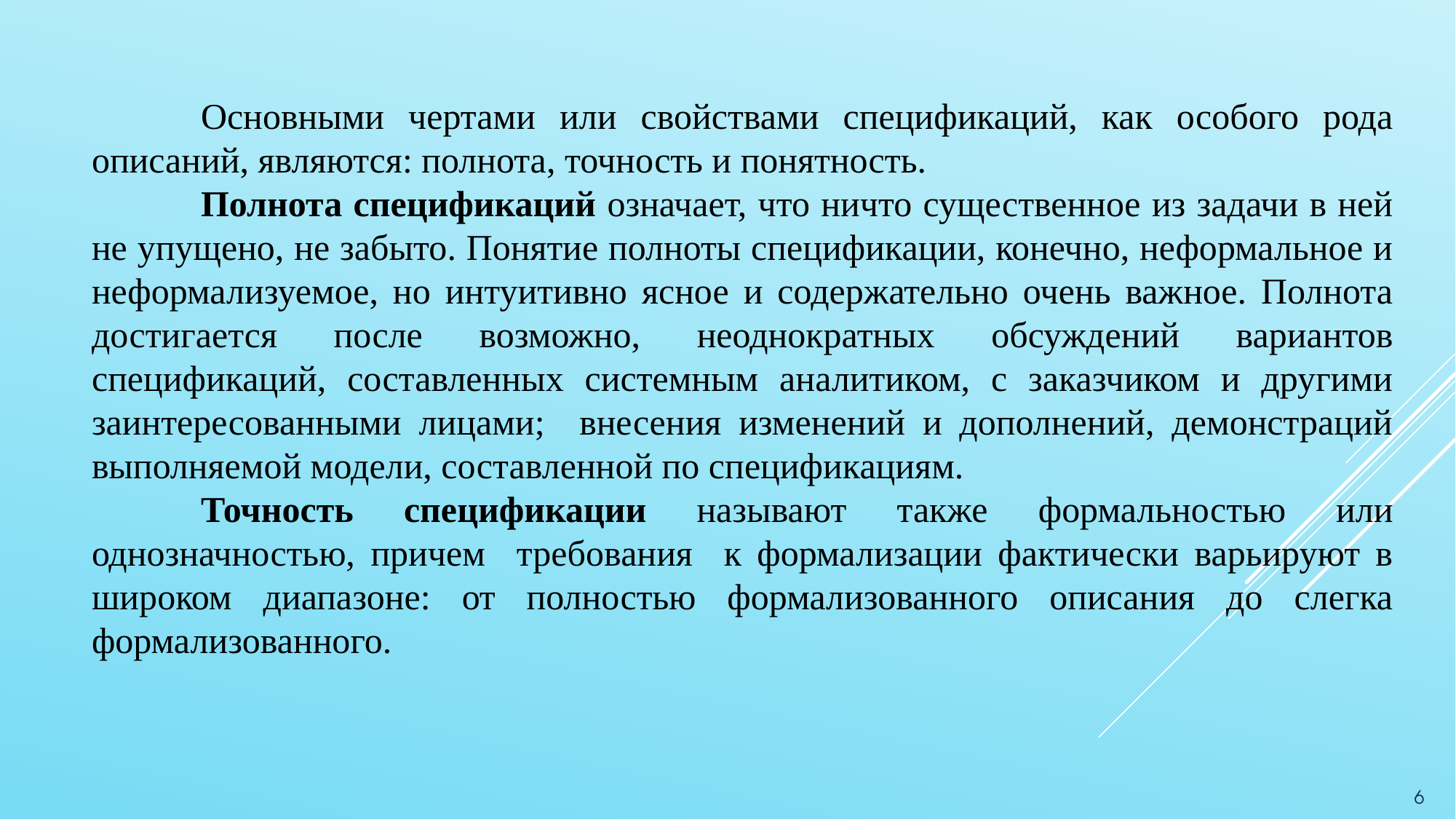

Основными чертами или свойствами спецификаций, как особого рода описаний, являются: полнота, точность и понятность.
	Полнота спецификаций означает, что ничто существенное из задачи в ней не упущено, не забыто. Понятие полноты спецификации, конечно, неформальное и неформализуемое, но интуитивно ясное и содержательно очень важное. Полнота достигается после возможно, неоднократных обсуждений вариантов спецификаций, составленных системным аналитиком, с заказчиком и другими заинтересованными лицами;  внесения изменений и дополнений, демонстраций выполняемой модели, составленной по спецификациям.
	Точность спецификации называют также формальностью или однозначностью, причем  требования  к формализации фактически варьируют в широком диапазоне: от полностью формализованного описания до слегка формализованного.
6